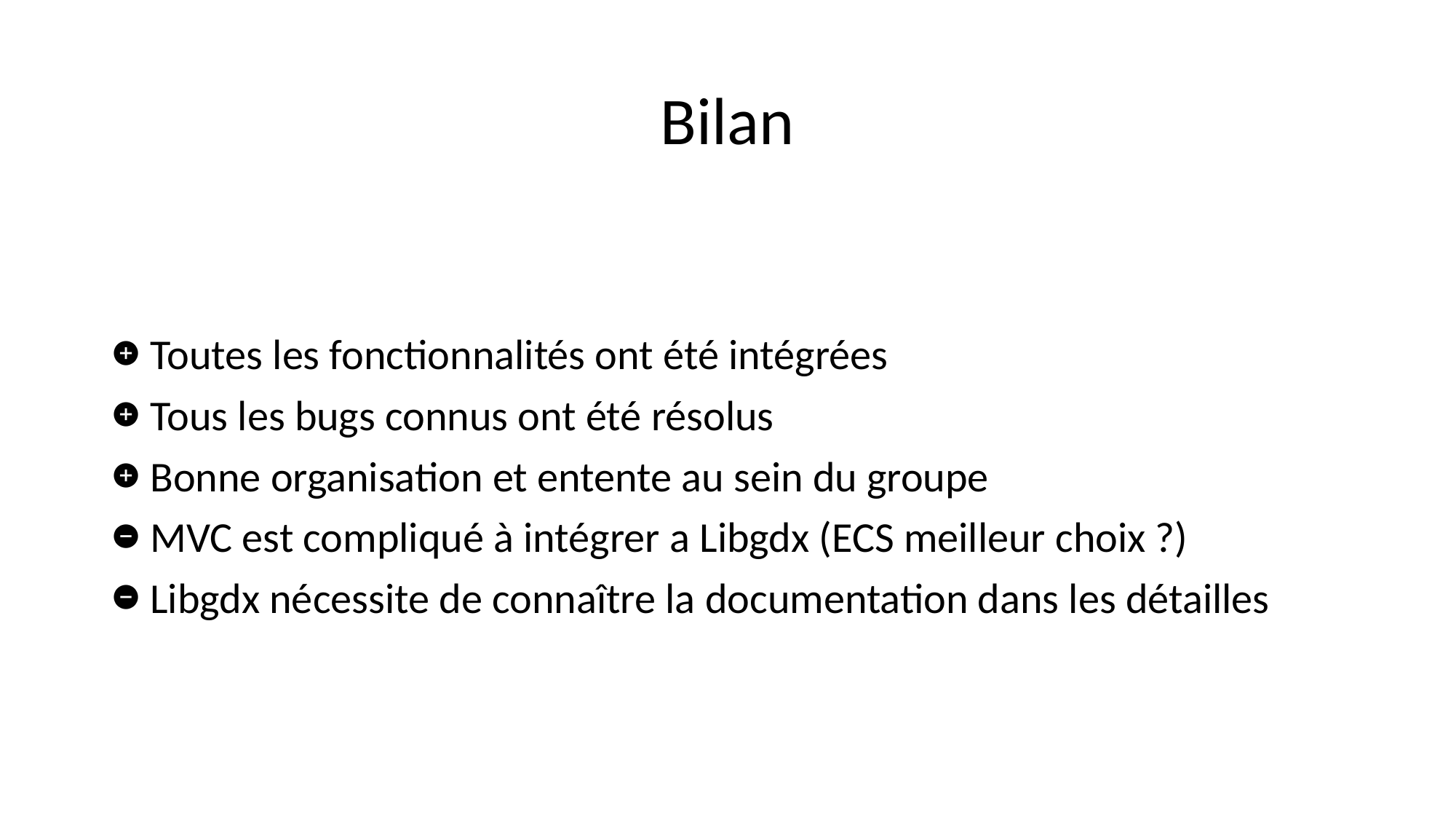

# Bilan
 Toutes les fonctionnalités ont été intégrées
 Tous les bugs connus ont été résolus
 Bonne organisation et entente au sein du groupe
 MVC est compliqué à intégrer a Libgdx (ECS meilleur choix ?)
 Libgdx nécessite de connaître la documentation dans les détailles